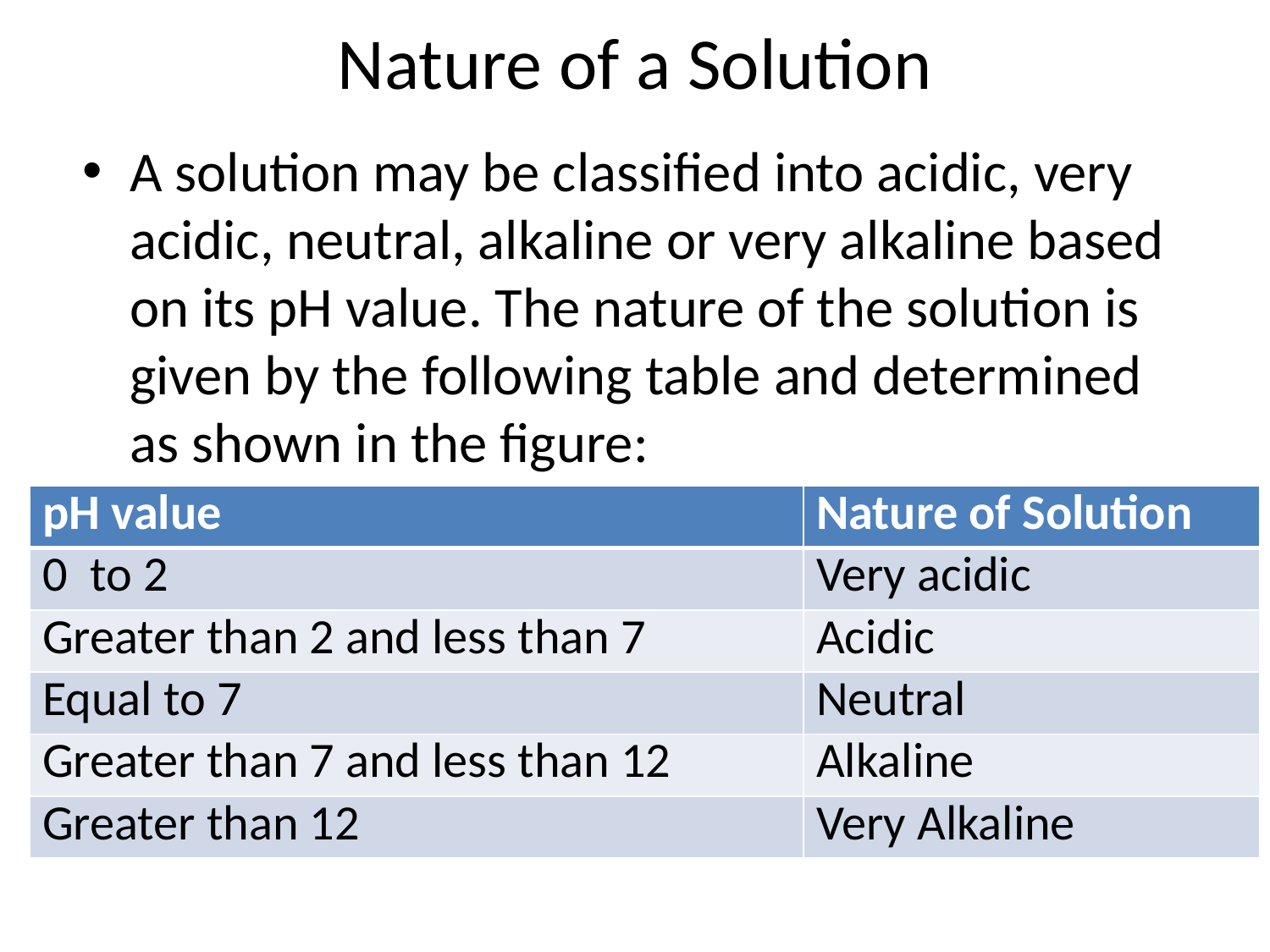

# Nature of a Solution
A solution may be classified into acidic, very acidic, neutral, alkaline or very alkaline based on its pH value. The nature of the solution is given by the following table and determined as shown in the figure:
| pH value | Nature of Solution |
| --- | --- |
| 0 to 2 | Very acidic |
| Greater than 2 and less than 7 | Acidic |
| Equal to 7 | Neutral |
| Greater than 7 and less than 12 | Alkaline |
| Greater than 12 | Very Alkaline |